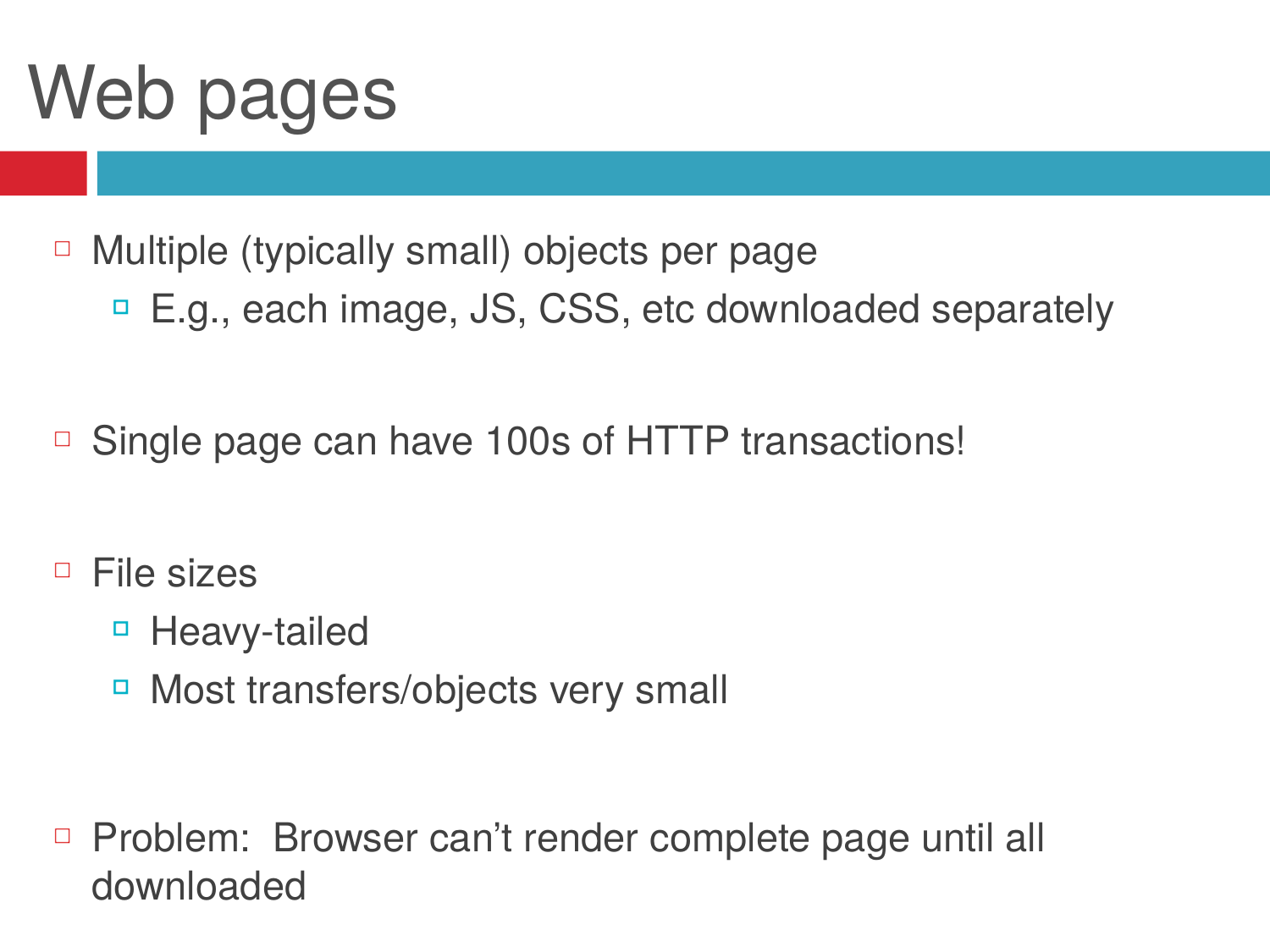

# Web pages
11
Multiple (typically small) objects per page
E.g., each image, JS, CSS, etc downloaded separately

Single page can have 100s of HTTP transactions!

File sizes
Heavy-tailed
Most transfers/objects very small

Problem:  Browser can’t render complete page until all downloaded